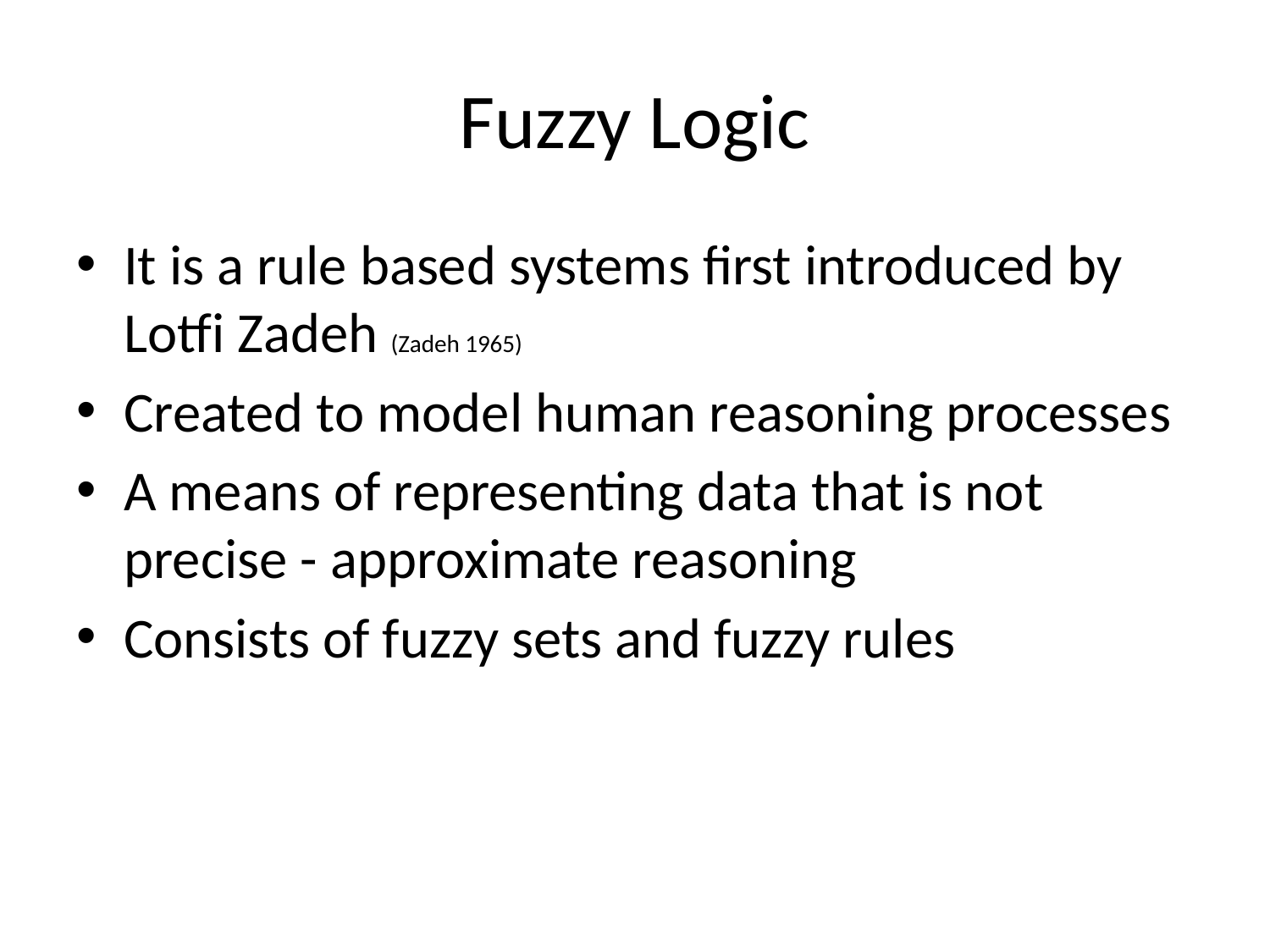

# Fuzzy Logic
It is a rule based systems first introduced by Lotfi Zadeh (Zadeh 1965)
Created to model human reasoning processes
A means of representing data that is not precise - approximate reasoning
Consists of fuzzy sets and fuzzy rules